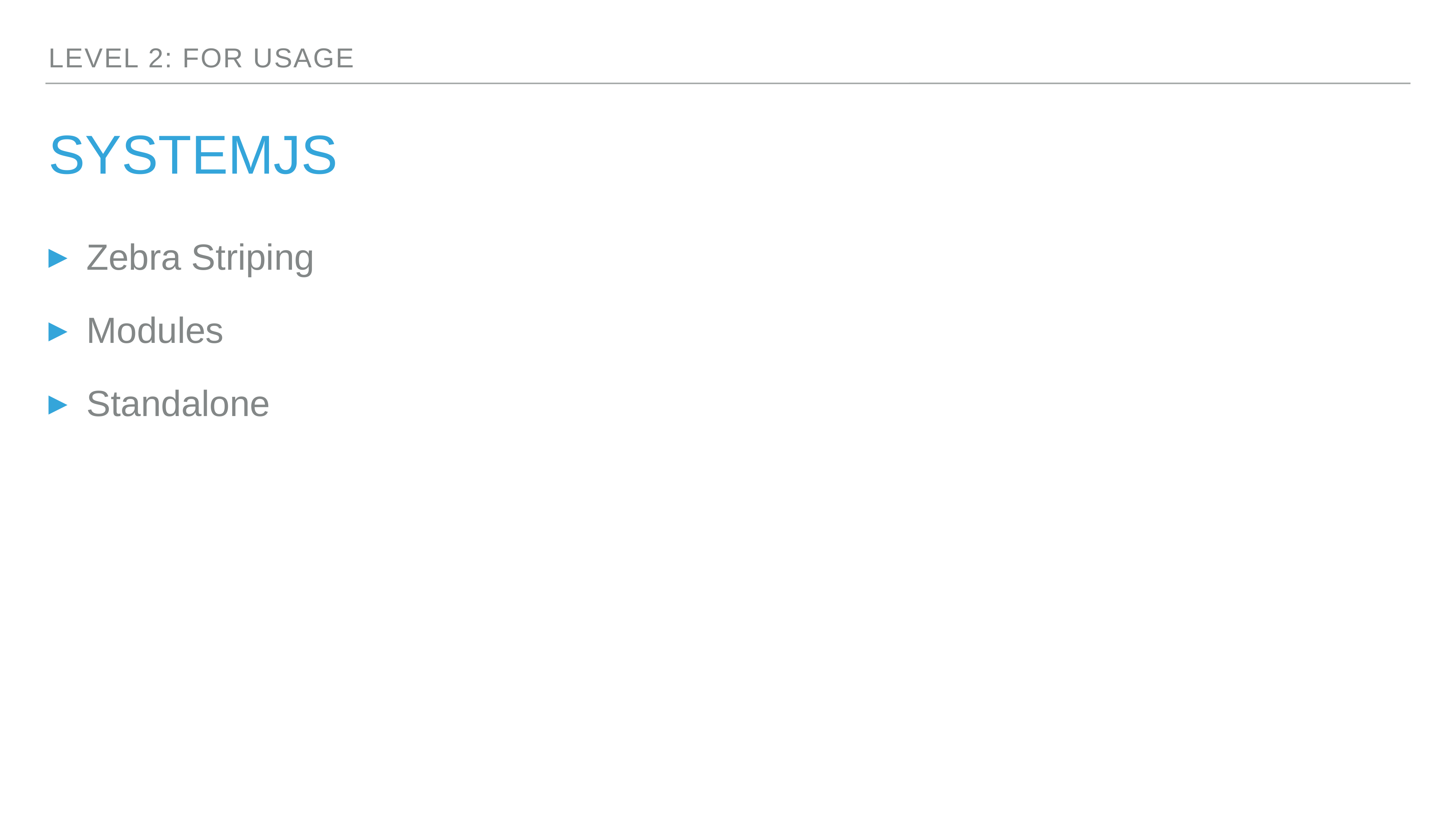

Level 2: For Usage
# SystemJS
Zebra Striping
Modules
Standalone